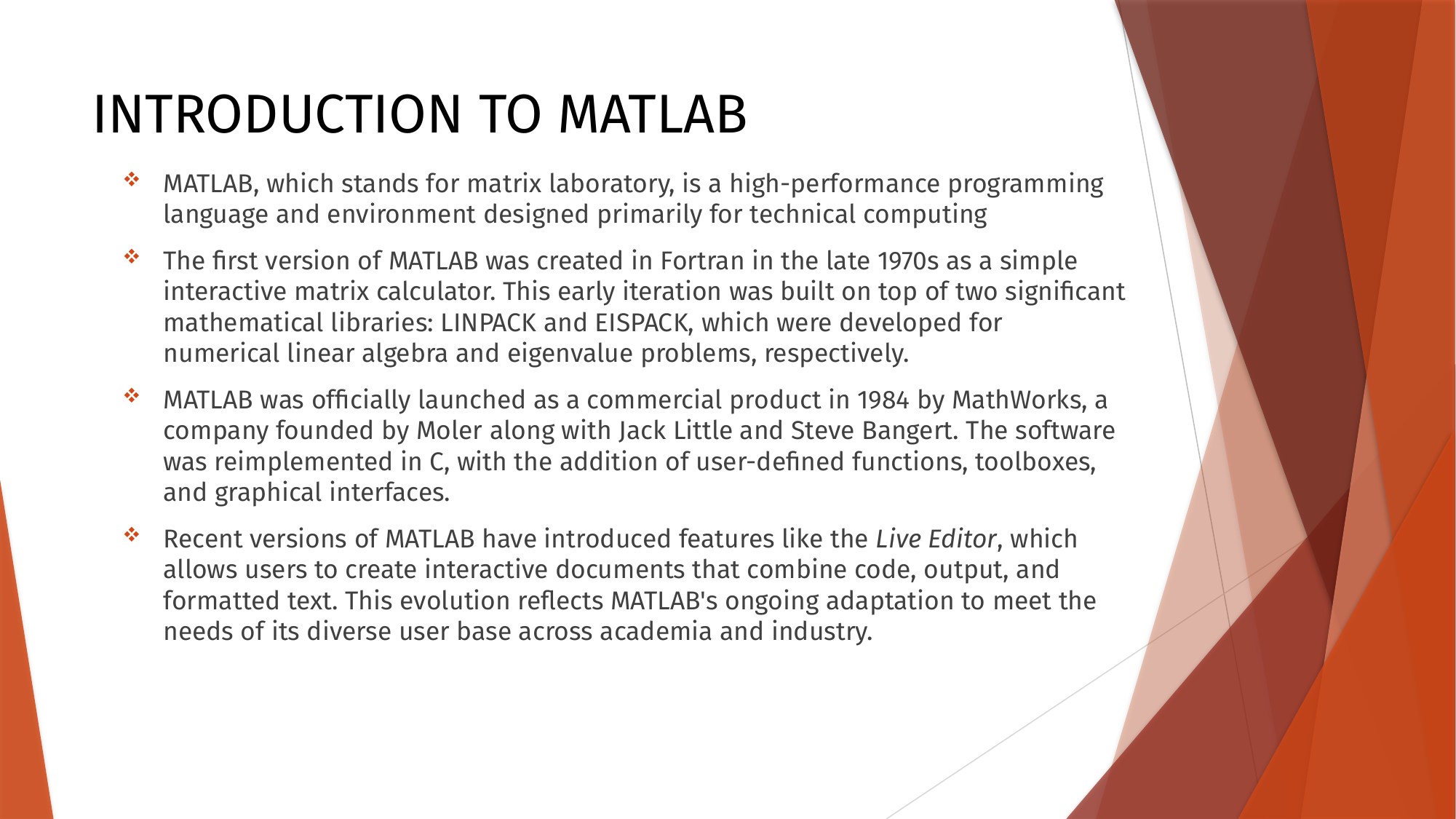

# INTRODUCTION TO MATLAB
MATLAB, which stands for matrix laboratory, is a high-performance programming language and environment designed primarily for technical computing
The first version of MATLAB was created in Fortran in the late 1970s as a simple interactive matrix calculator. This early iteration was built on top of two significant mathematical libraries: LINPACK and EISPACK, which were developed for numerical linear algebra and eigenvalue problems, respectively.
MATLAB was officially launched as a commercial product in 1984 by MathWorks, a company founded by Moler along with Jack Little and Steve Bangert. The software was reimplemented in C, with the addition of user-defined functions, toolboxes, and graphical interfaces.
Recent versions of MATLAB have introduced features like the Live Editor, which allows users to create interactive documents that combine code, output, and formatted text. This evolution reflects MATLAB's ongoing adaptation to meet the needs of its diverse user base across academia and industry.